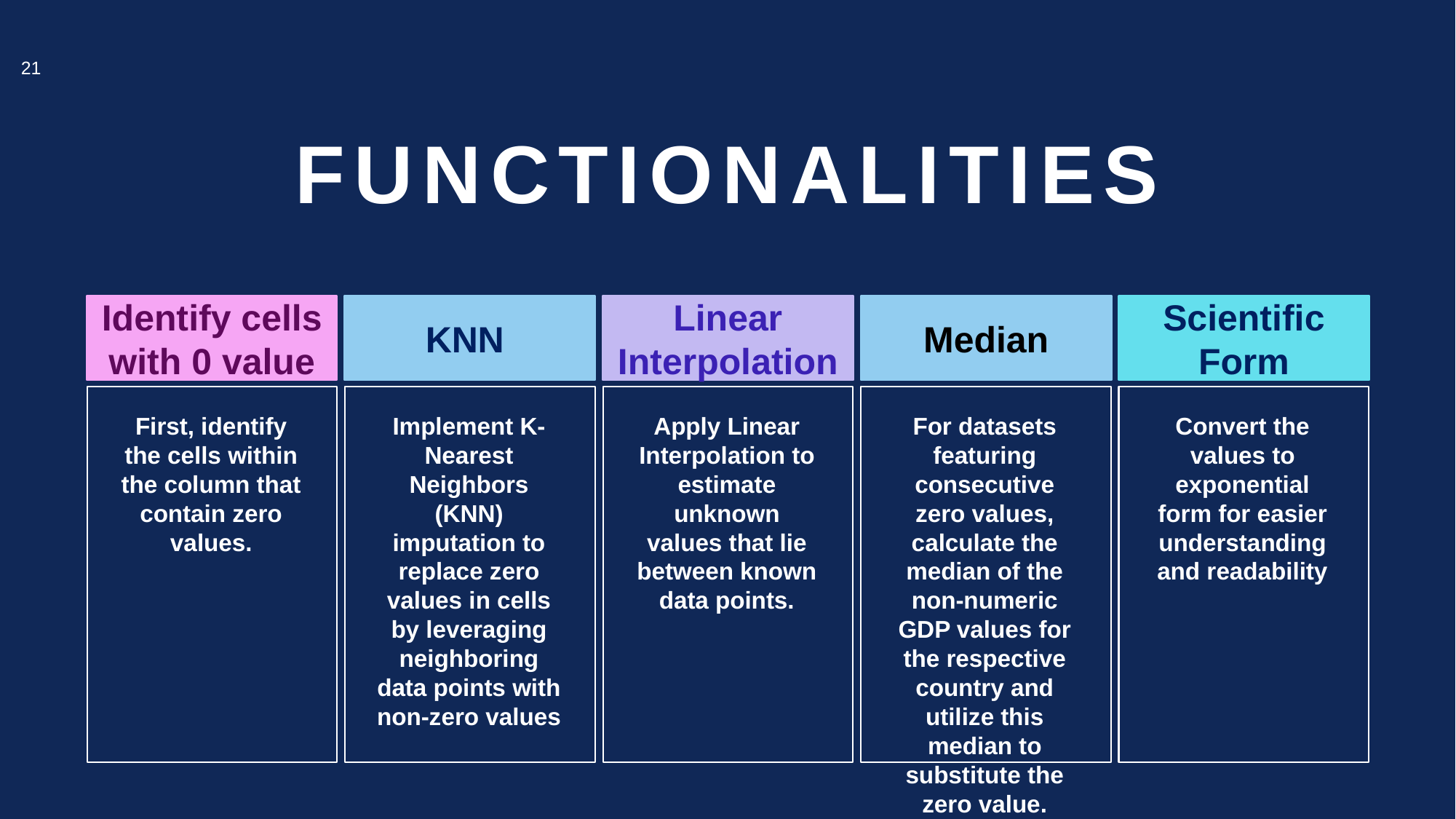

21
# functionalities
Identify cells with 0 value
KNN
Linear Interpolation
Median
Scientific Form
First, identify the cells within the column that contain zero values.
Implement K-Nearest Neighbors (KNN) imputation to replace zero values in cells by leveraging neighboring data points with non-zero values
Apply Linear Interpolation to estimate unknown values that lie between known data points.
For datasets featuring consecutive zero values, calculate the median of the non-numeric GDP values for the respective country and utilize this median to substitute the zero value.
Convert the values to exponential form for easier understanding and readability